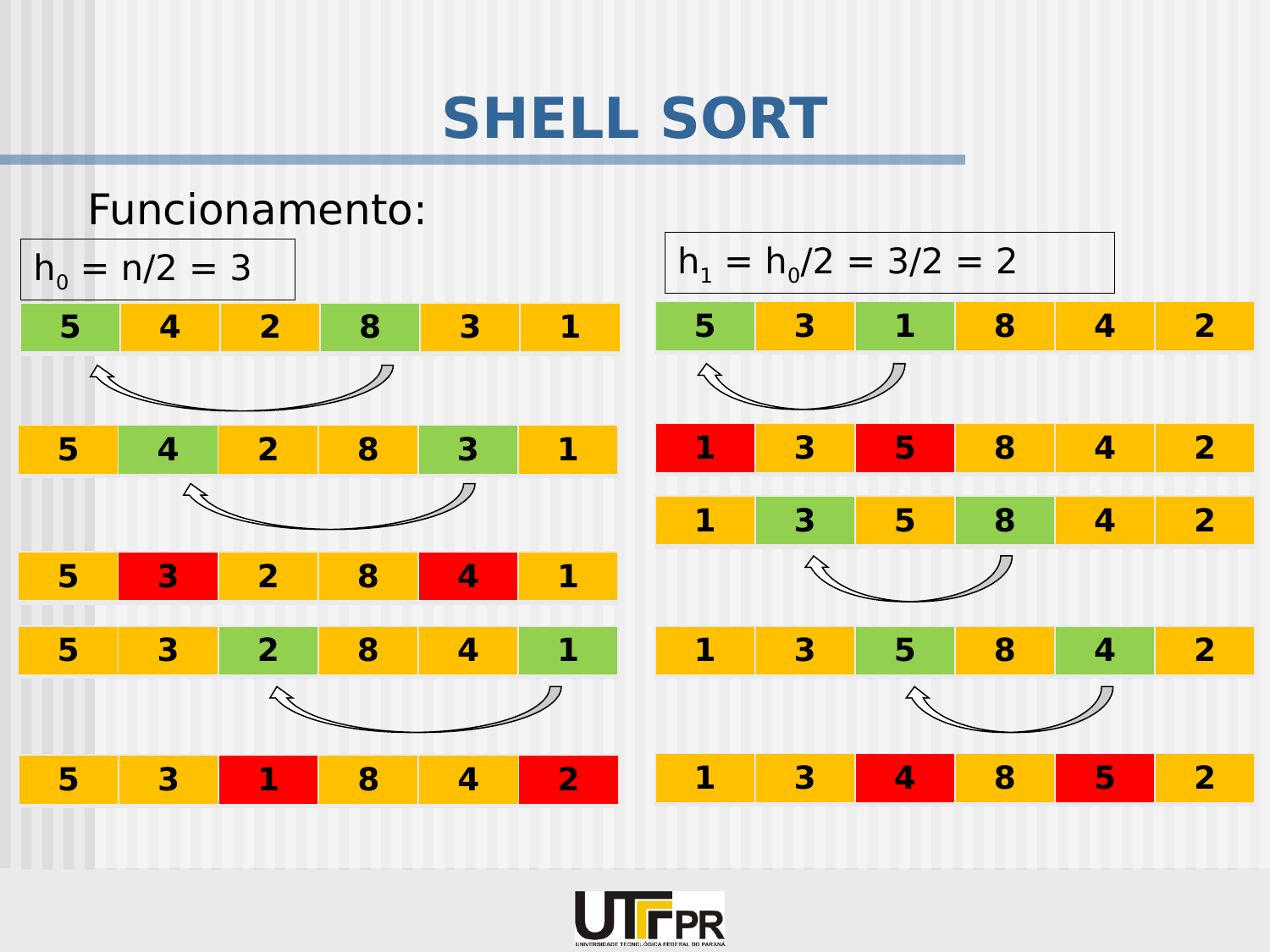

# SHELL SORT
Funcionamento:
h1 = h0/2 = 3/2 = 2

h0 = n/2 = 3

| 5 | 3 | 1 | 8 | 4 | 2 |
| --- | --- | --- | --- | --- | --- |
| 5 | 4 | 2 | 8 | 3 | 1 |
| --- | --- | --- | --- | --- | --- |

| 1 | 3 | 5 | 8 | 4 | 2 |
| --- | --- | --- | --- | --- | --- |
| 5 | 4 | 2 | 8 | 3 | 1 |
| --- | --- | --- | --- | --- | --- |

| 1 | 3 | 5 | 8 | 4 | 2 |
| --- | --- | --- | --- | --- | --- |
| 5 | 3 | 2 | 8 | 4 | 1 |
| --- | --- | --- | --- | --- | --- |

| 5 | 3 | 2 | 8 | 4 | 1 |
| --- | --- | --- | --- | --- | --- |
| 1 | 3 | 5 | 8 | 4 | 2 |
| --- | --- | --- | --- | --- | --- |
| 1 | 3 | 4 | 8 | 5 | 2 |
| --- | --- | --- | --- | --- | --- |
| 5 | 3 | 1 | 8 | 4 | 2 |
| --- | --- | --- | --- | --- | --- |